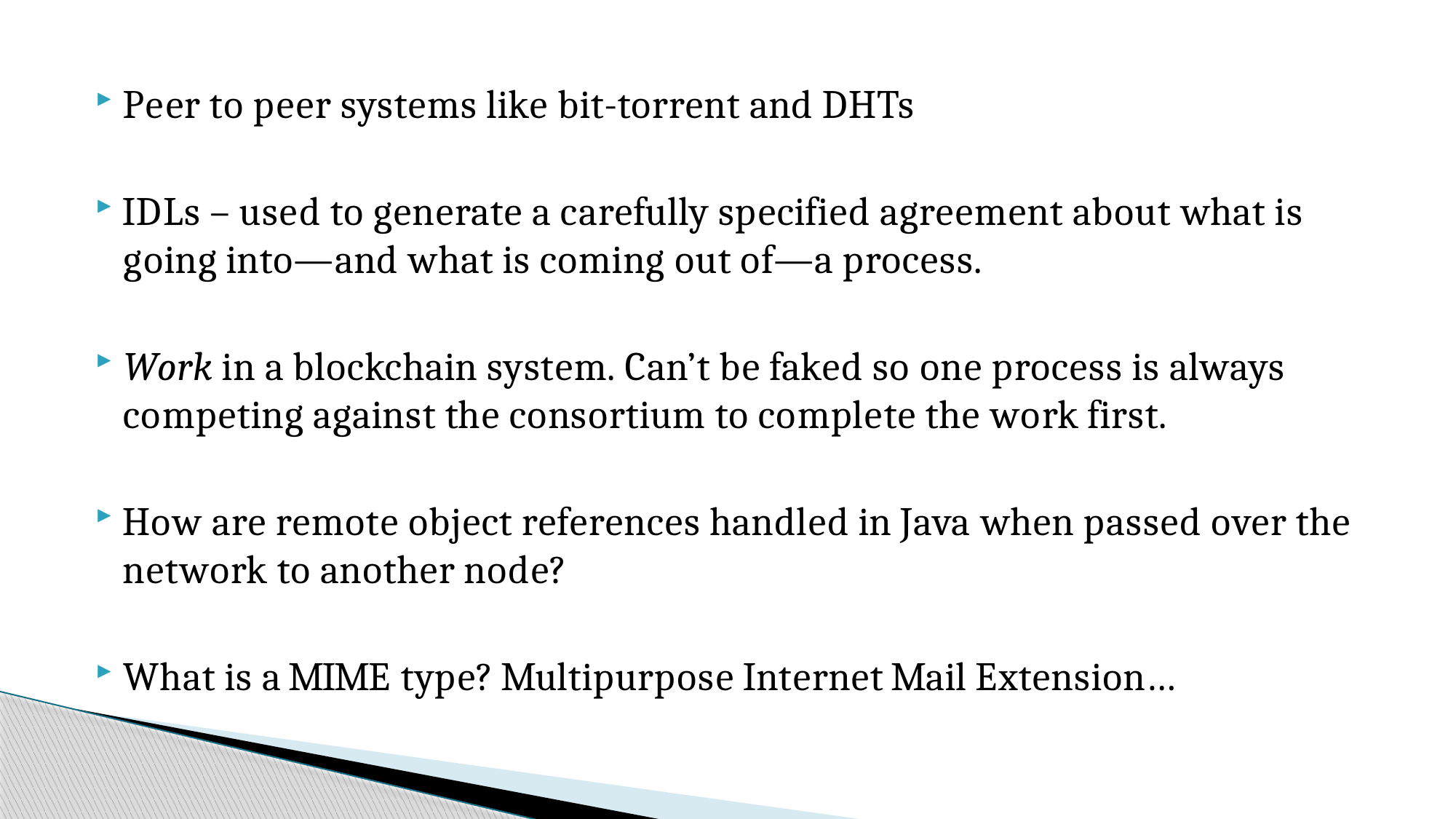

Peer to peer systems like bit-torrent and DHTs

IDLs – used to generate a carefully specified agreement about what is going into—and what is coming out of—a process.

Work in a blockchain system. Can’t be faked so one process is always competing against the consortium to complete the work first.

How are remote object references handled in Java when passed over the network to another node?

What is a MIME type? Multipurpose Internet Mail Extension…